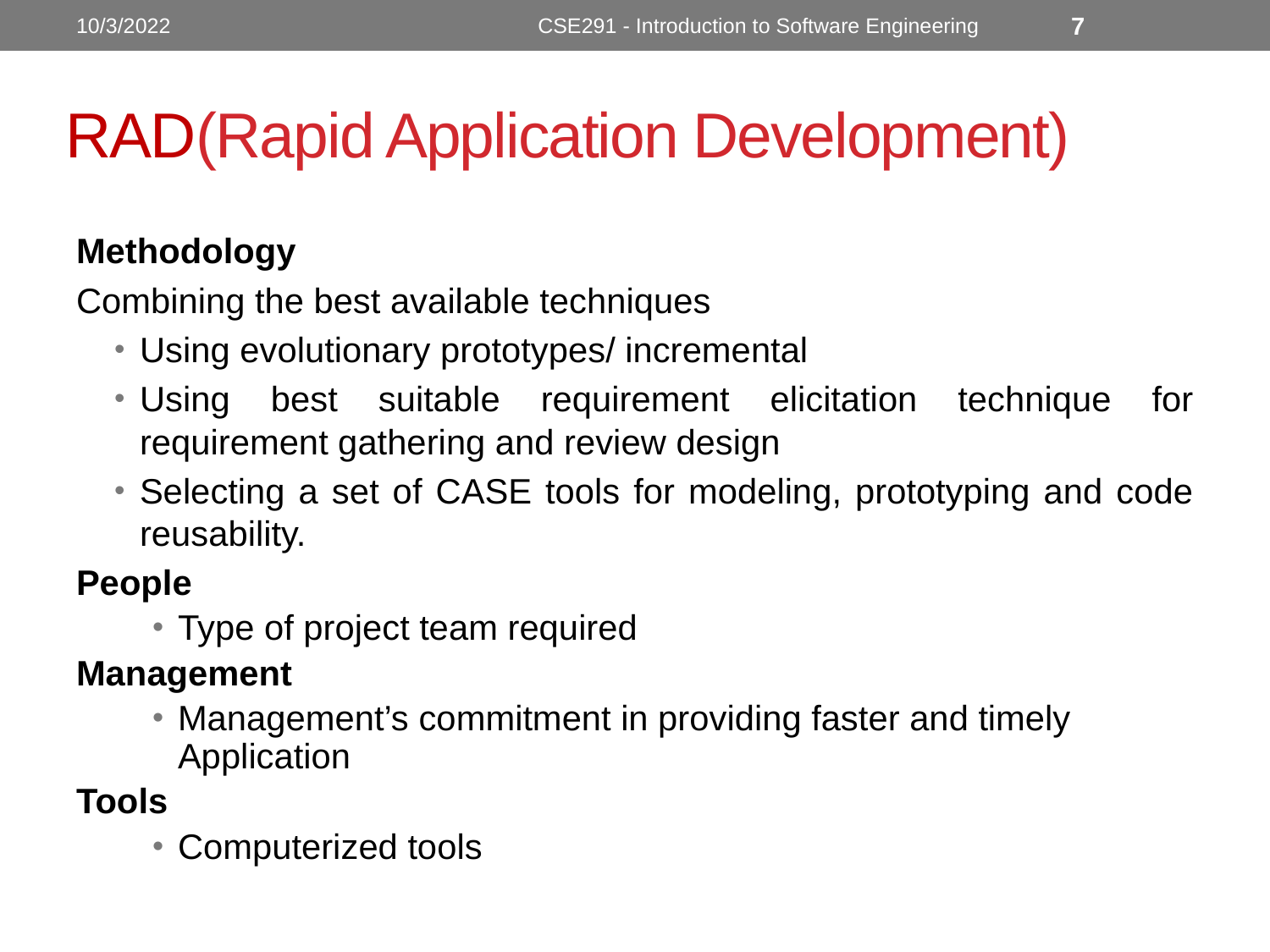

10/3/2022
CSE291 - Introduction to Software Engineering
7
# RAD(Rapid Application Development)
Methodology
Combining the best available techniques
Using evolutionary prototypes/ incremental
Using best suitable requirement elicitation technique for requirement gathering and review design
Selecting a set of CASE tools for modeling, prototyping and code reusability.
People
Type of project team required
Management
Management’s commitment in providing faster and timely Application
Tools
Computerized tools